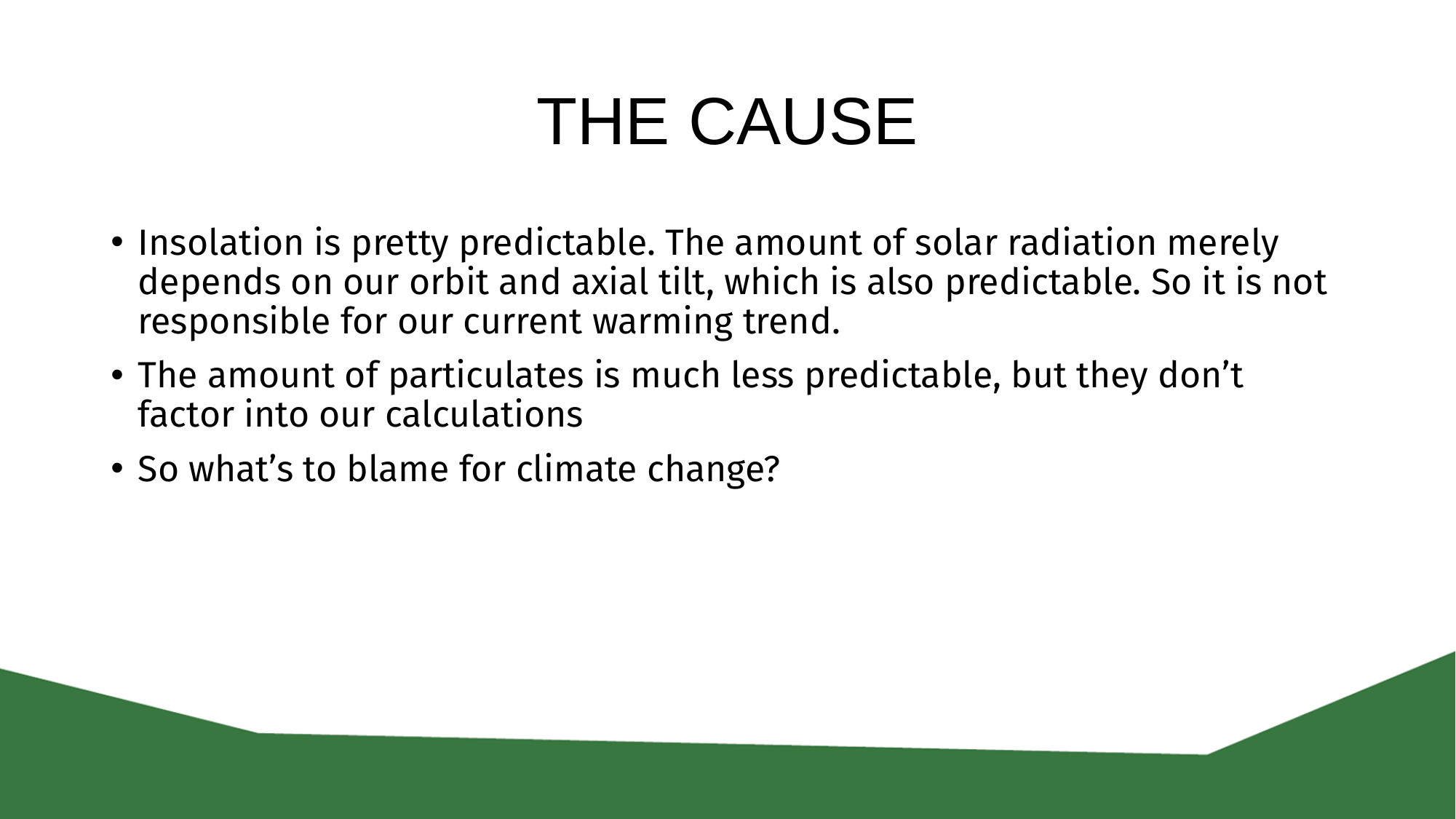

# THE CAUSE
Insolation is pretty predictable. The amount of solar radiation merely depends on our orbit and axial tilt, which is also predictable. So it is not responsible for our current warming trend.
The amount of particulates is much less predictable, but they don’t factor into our calculations
So what’s to blame for climate change?